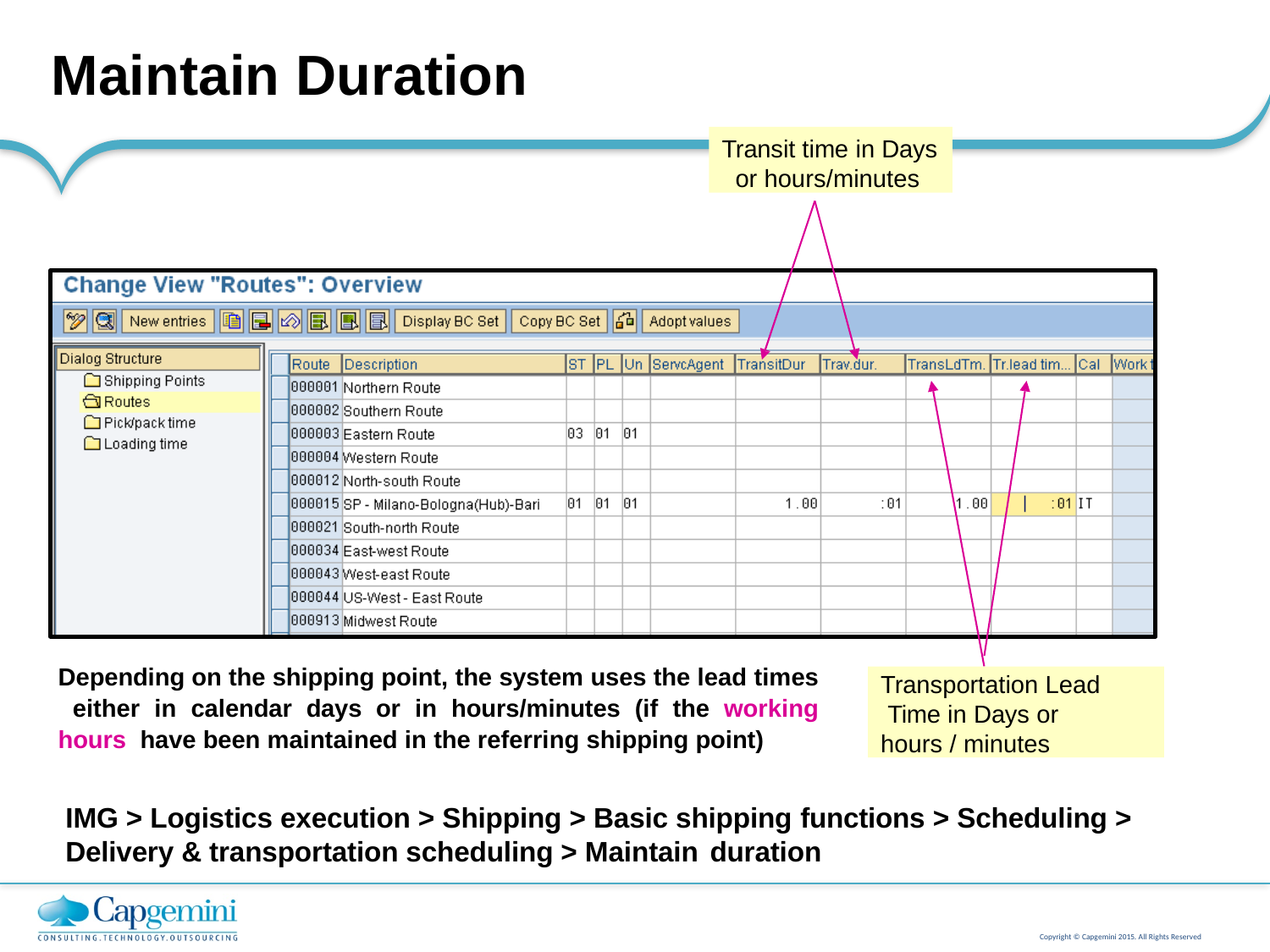

# Maintain Duration
Transit time in Days  or hours/minutes

Depending on the shipping point, the system uses the lead times  either in calendar days or in hours/minutes (if the working hours  have been maintained in the referring shipping point)
Transportation Lead  Time in Days or  hours / minutes
IMG > Logistics execution > Shipping > Basic shipping functions > Scheduling >  Delivery & transportation scheduling > Maintain duration